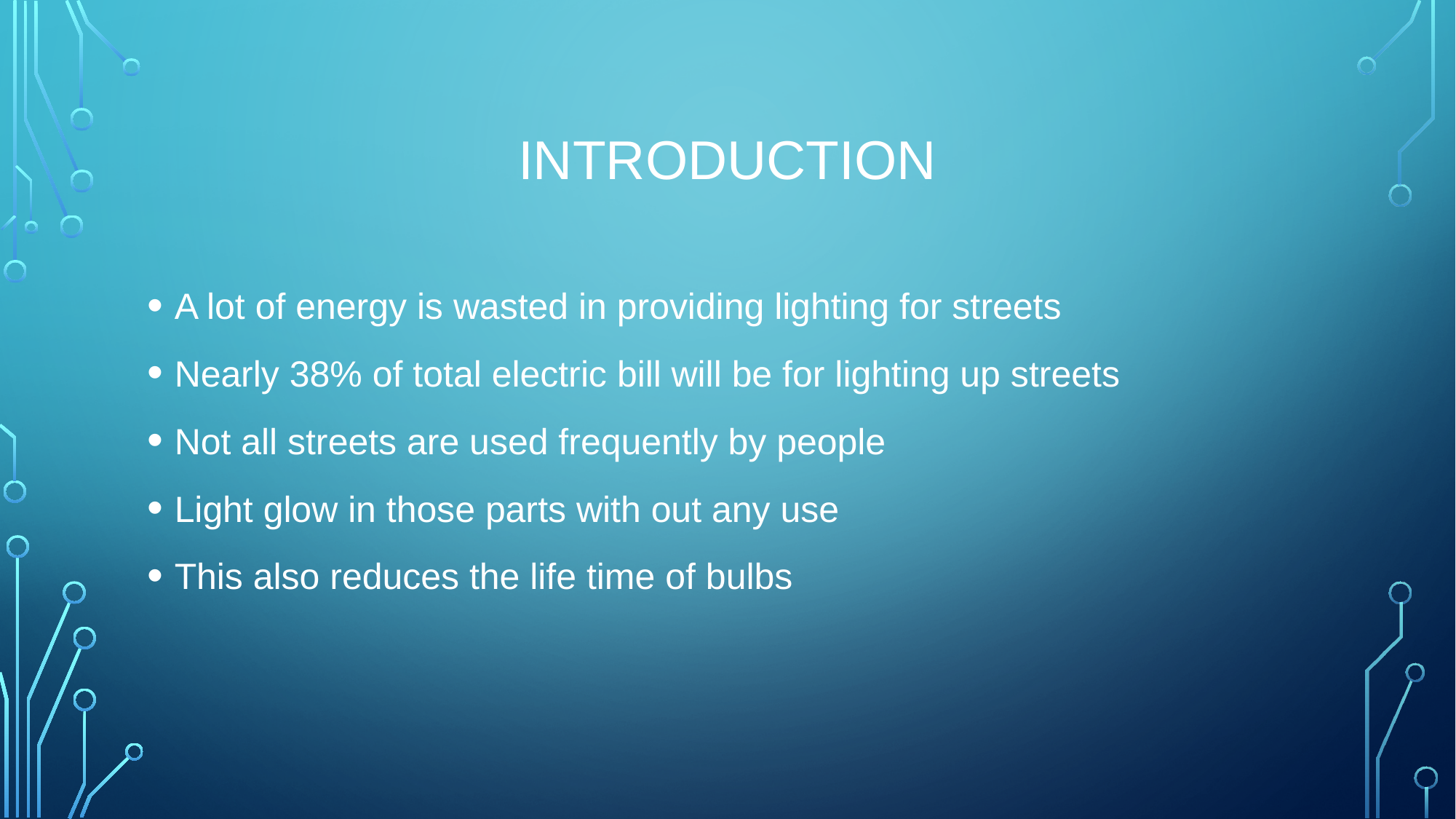

# introduction
A lot of energy is wasted in providing lighting for streets
Nearly 38% of total electric bill will be for lighting up streets
Not all streets are used frequently by people
Light glow in those parts with out any use
This also reduces the life time of bulbs